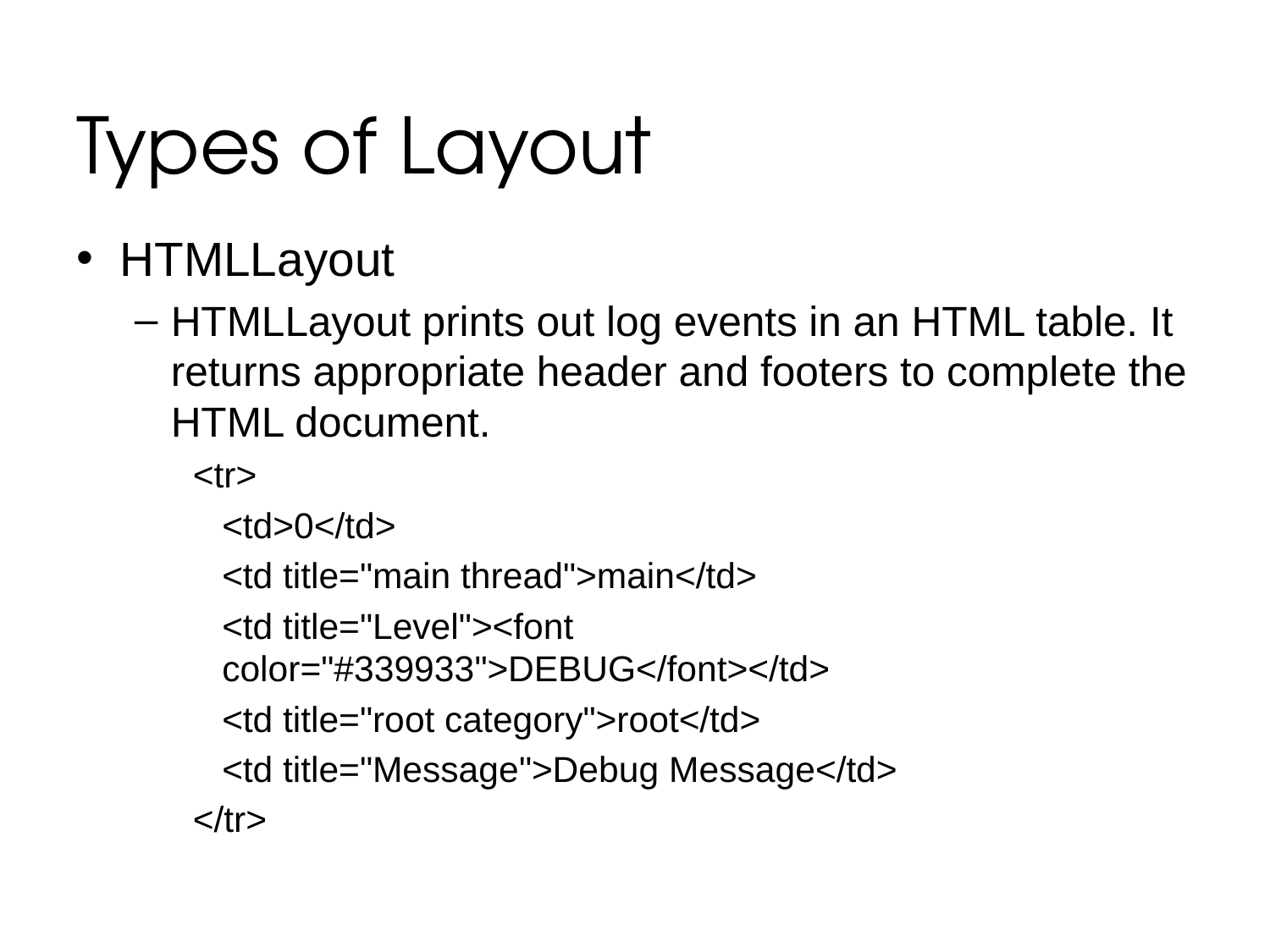

# Types of Layout
HTMLLayout
HTMLLayout prints out log events in an HTML table. It returns appropriate header and footers to complete the HTML document.
<tr>
	<td>0</td>
	<td title="main thread">main</td>
	<td title="Level"><font 		color="#339933">DEBUG</font></td>
	<td title="root category">root</td>
	<td title="Message">Debug Message</td>
</tr>